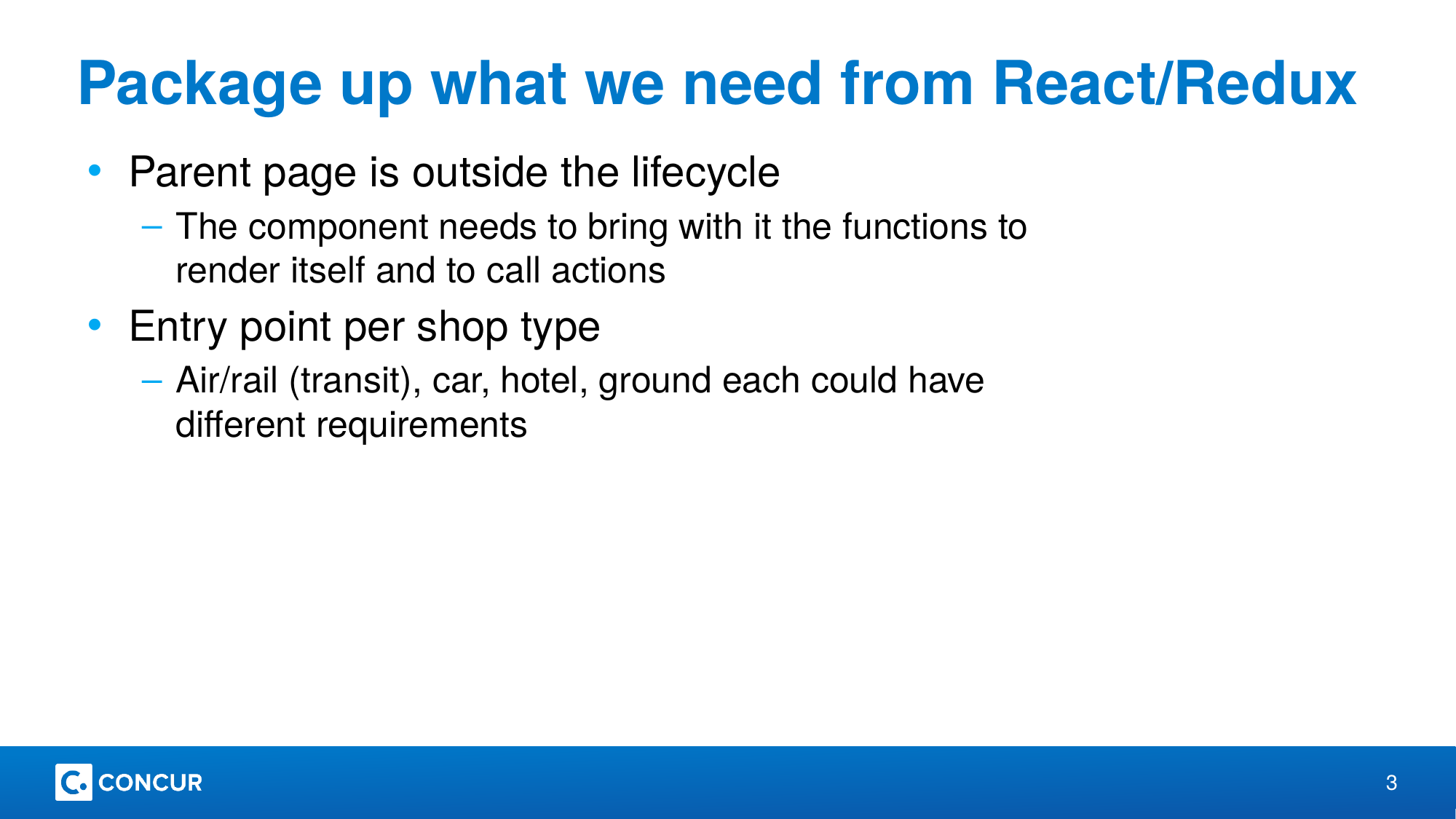

# Package up what we need from React/Redux
Parent page is outside the lifecycle
The component needs to bring with it the functions to render itself and to call actions
Entry point per shop type
Air/rail (transit), car, hotel, ground each could have different requirements